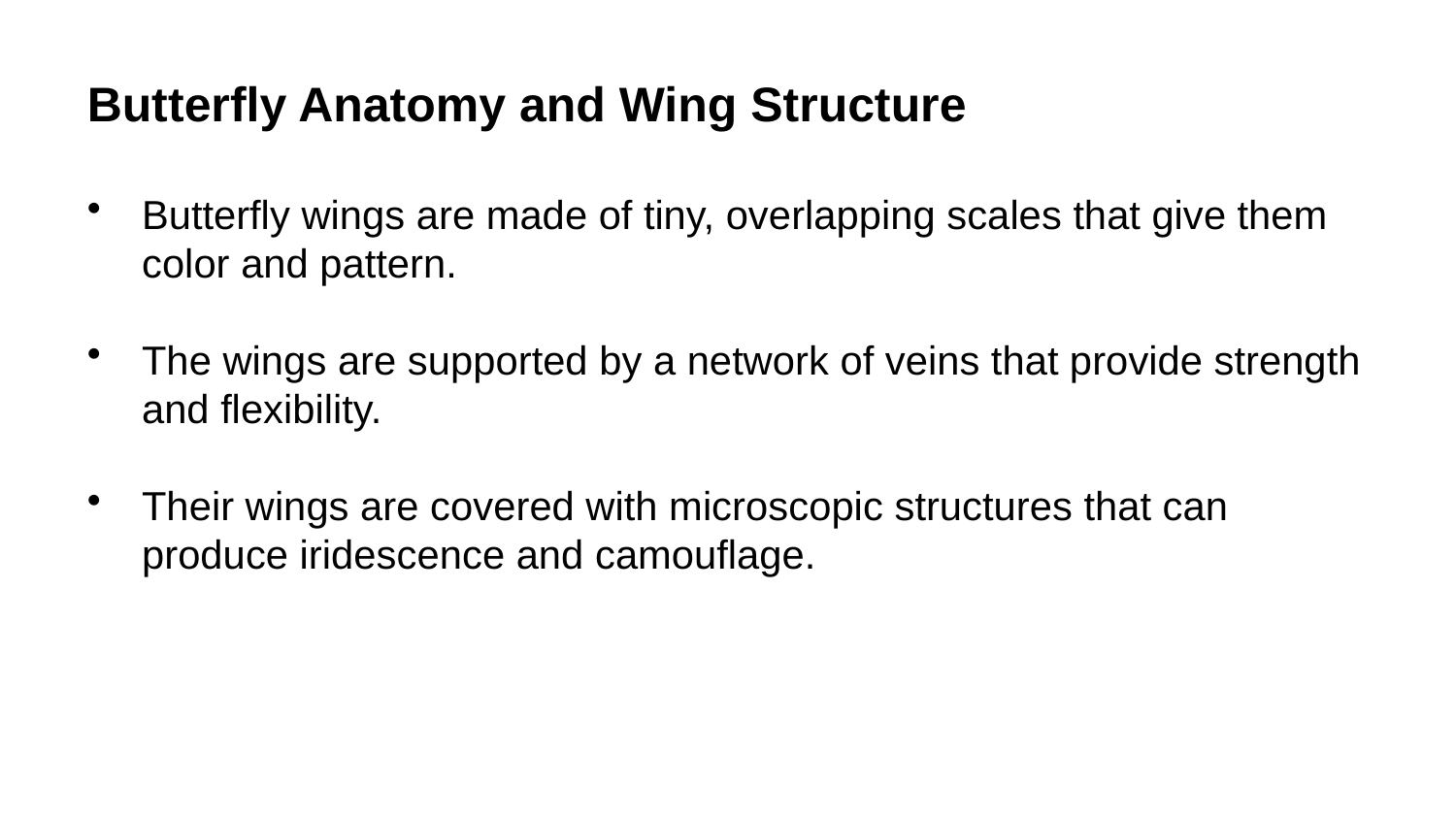

Butterfly Anatomy and Wing Structure
Butterfly wings are made of tiny, overlapping scales that give them color and pattern.

The wings are supported by a network of veins that provide strength and flexibility.

Their wings are covered with microscopic structures that can produce iridescence and camouflage.